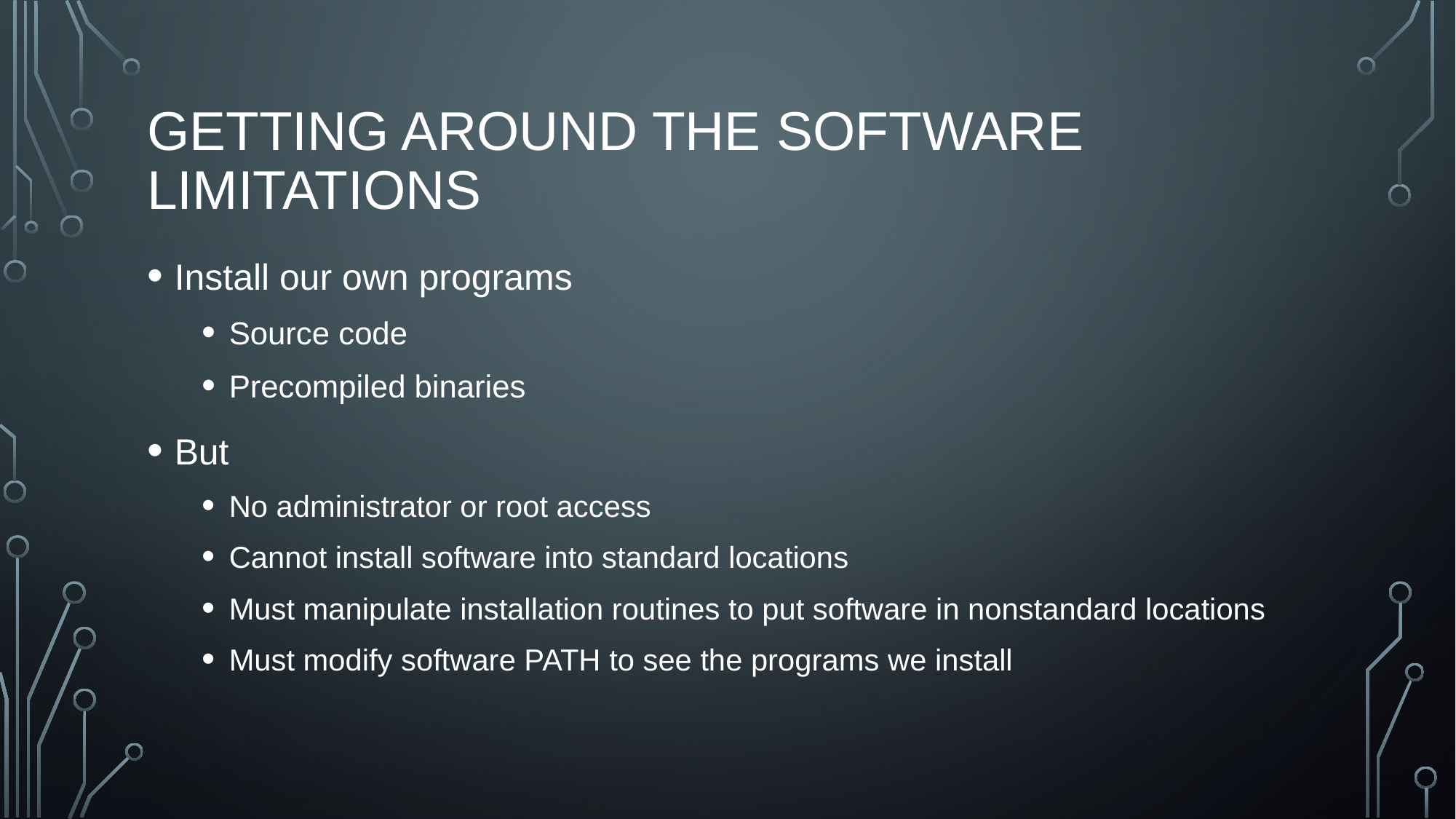

# Getting Around the Software Limitations
Install our own programs
Source code
Precompiled binaries
But
No administrator or root access
Cannot install software into standard locations
Must manipulate installation routines to put software in nonstandard locations
Must modify software PATH to see the programs we install